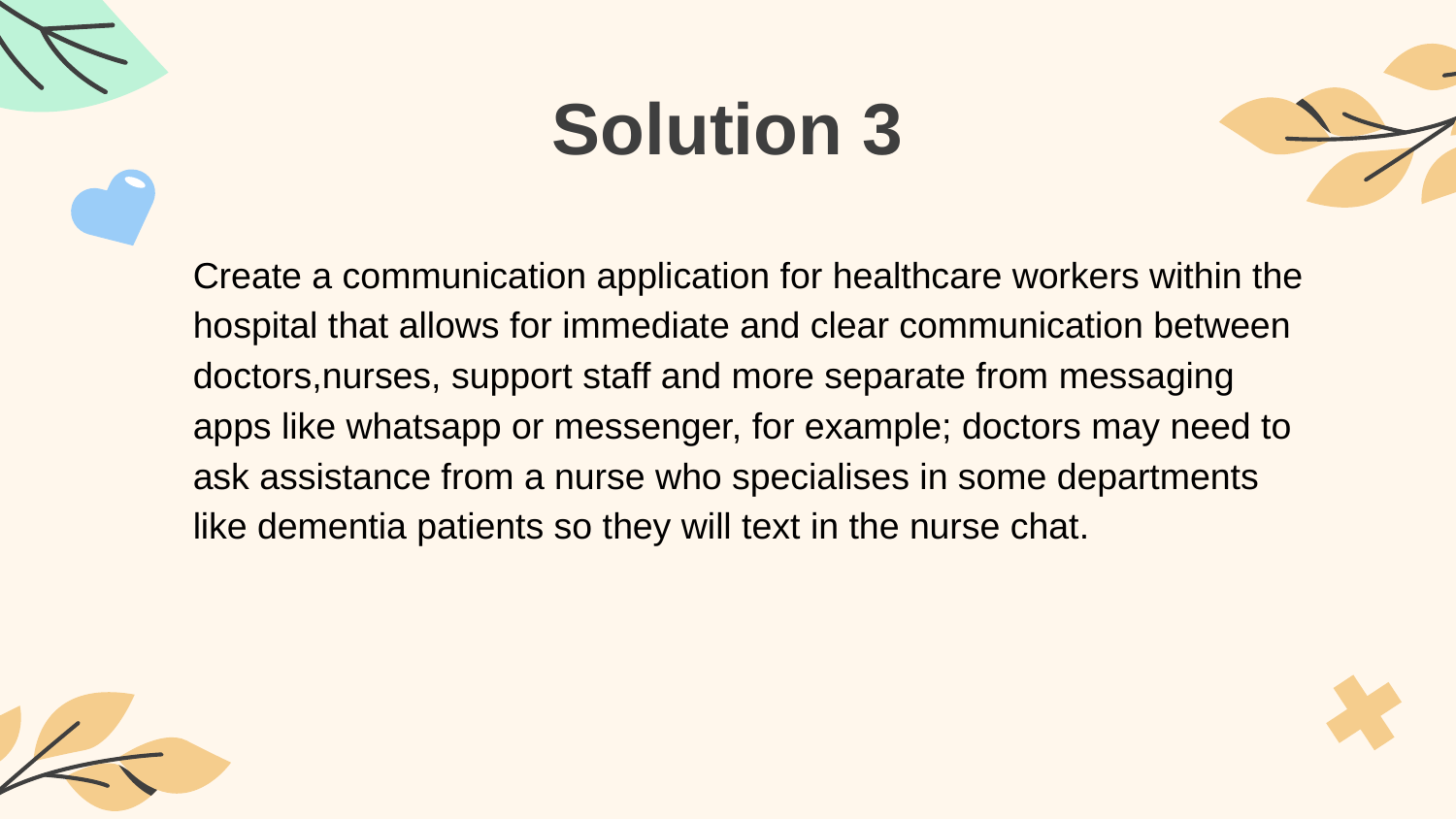

# Solution 3
Create a communication application for healthcare workers within the hospital that allows for immediate and clear communication between doctors,nurses, support staff and more separate from messaging apps like whatsapp or messenger, for example; doctors may need to ask assistance from a nurse who specialises in some departments like dementia patients so they will text in the nurse chat.